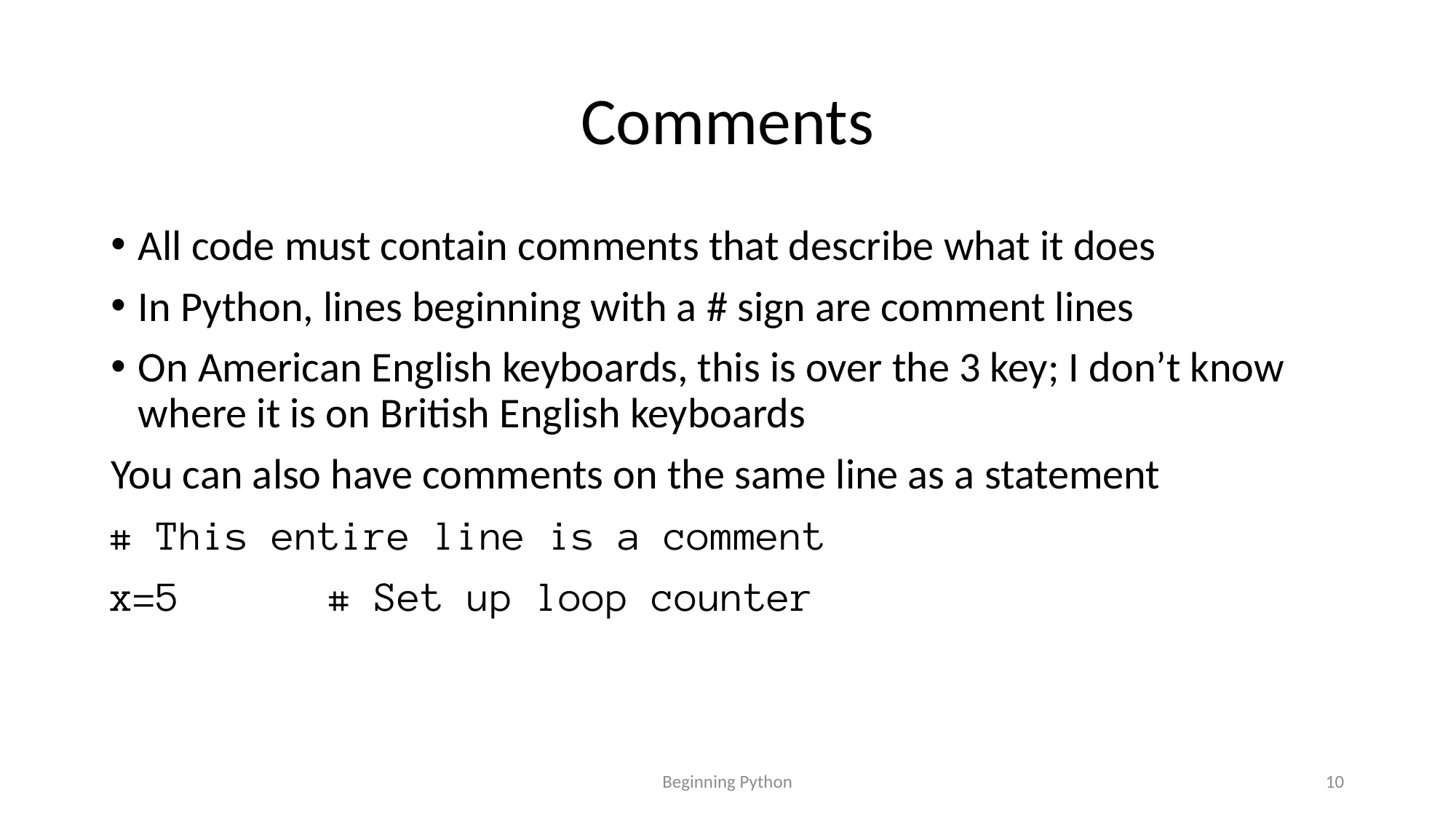

# Comments
All code must contain comments that describe what it does
In Python, lines beginning with a # sign are comment lines
On American English keyboards, this is over the 3 key; I don’t know where it is on British English keyboards
You can also have comments on the same line as a statement
# This entire line is a comment
x=5		# Set up loop counter
Beginning Python
10